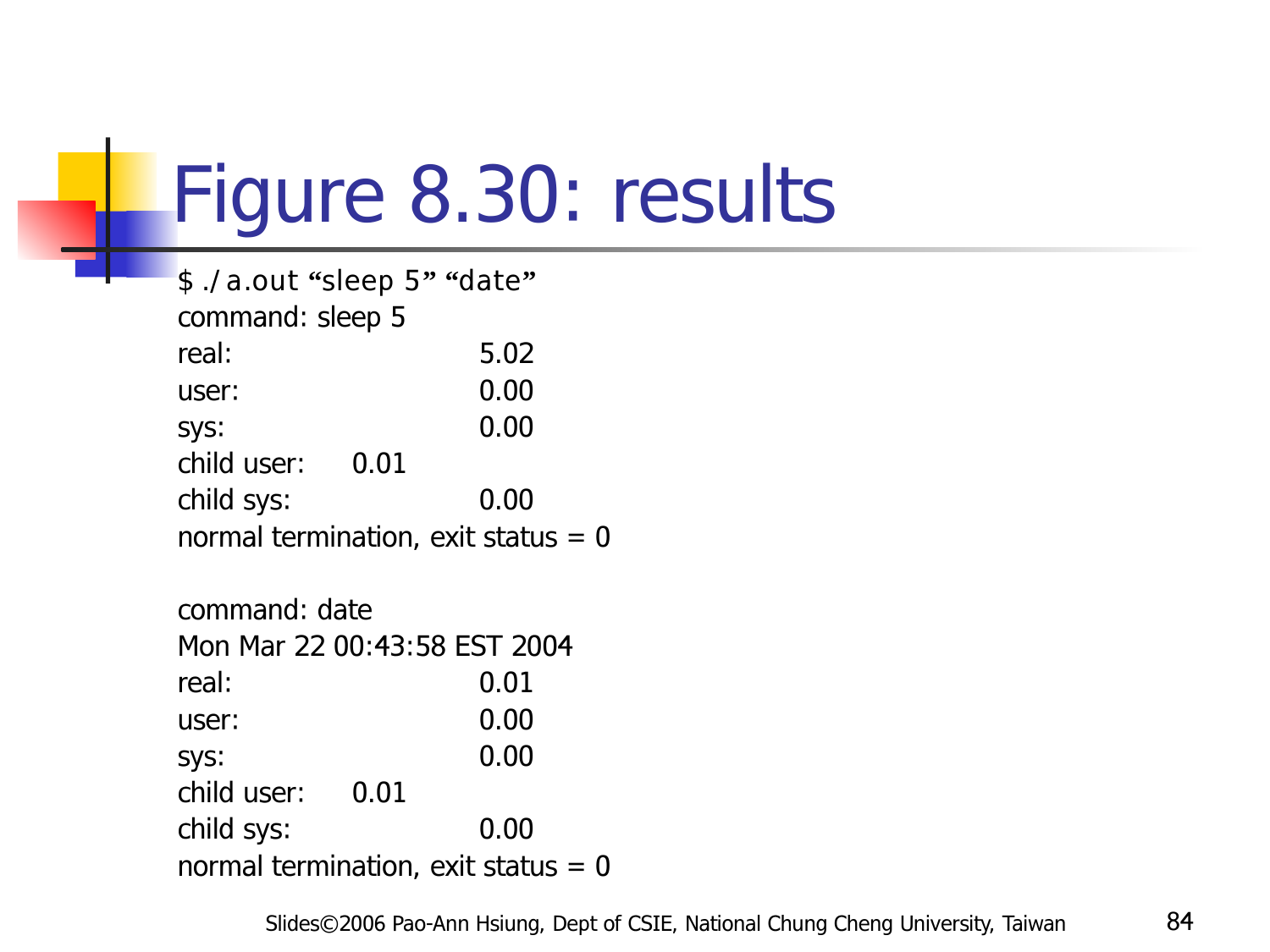

# Figure 8.30: results
$ ./a.out “sleep 5” “date”
command: sleep 5
real:		5.02
user:		0.00
sys:		0.00
child user:	0.01
child sys:		0.00
normal termination, exit status = 0

command: date
Mon Mar 22 00:43:58 EST 2004
real:		0.01
user:		0.00
sys:		0.00
child user:	0.01
child sys:		0.00
normal termination, exit status = 0
Slides©2006 Pao-Ann Hsiung, Dept of CSIE, National Chung Cheng University, Taiwan
84